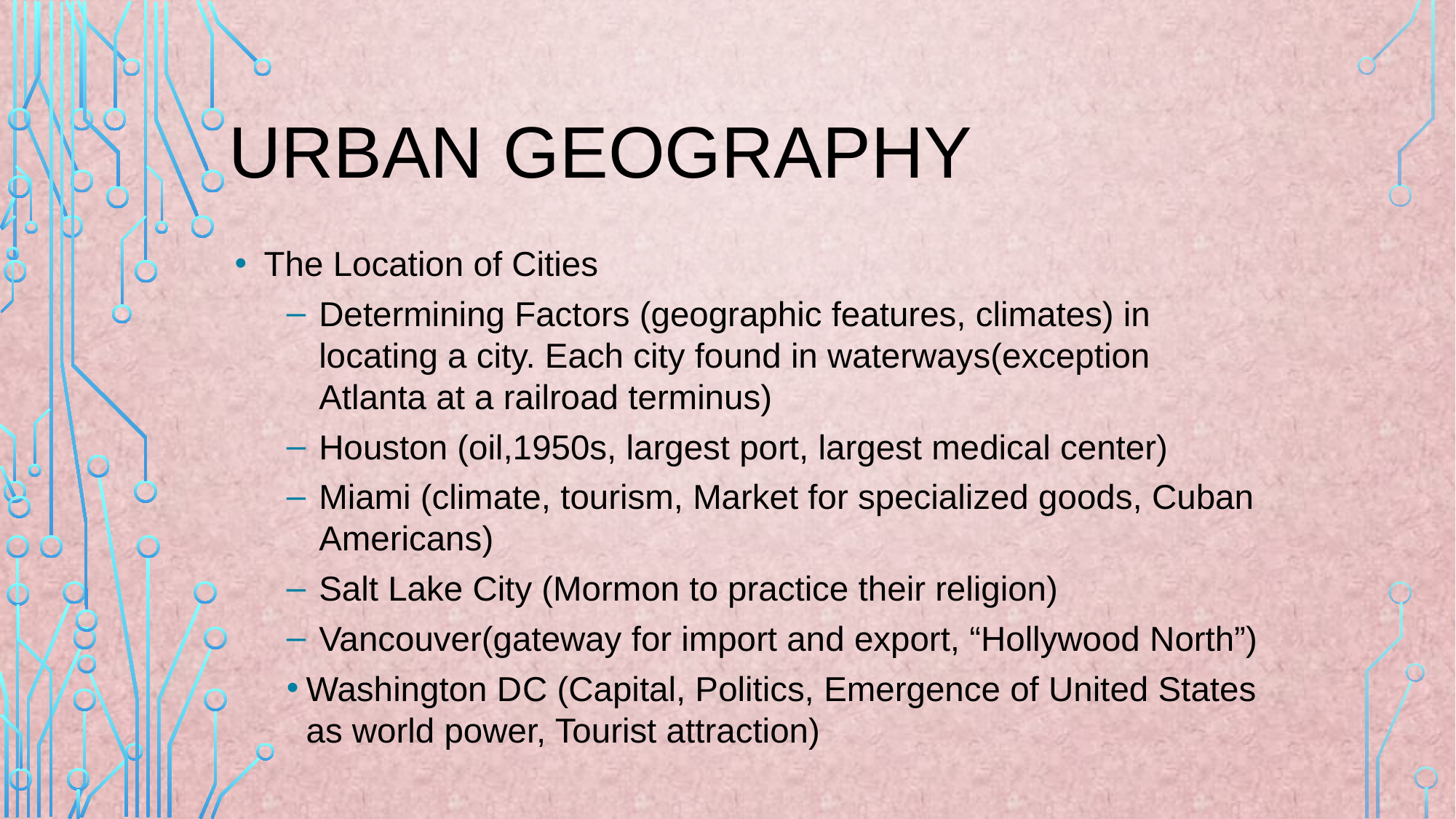

# Urban Geography
The Location of Cities
Determining Factors (geographic features, climates) in locating a city. Each city found in waterways(exception Atlanta at a railroad terminus)
Houston (oil,1950s, largest port, largest medical center)
Miami (climate, tourism, Market for specialized goods, Cuban Americans)
Salt Lake City (Mormon to practice their religion)
Vancouver(gateway for import and export, “Hollywood North”)
Washington D C (Capital, Politics, Emergence of United States as world power, Tourist attraction)